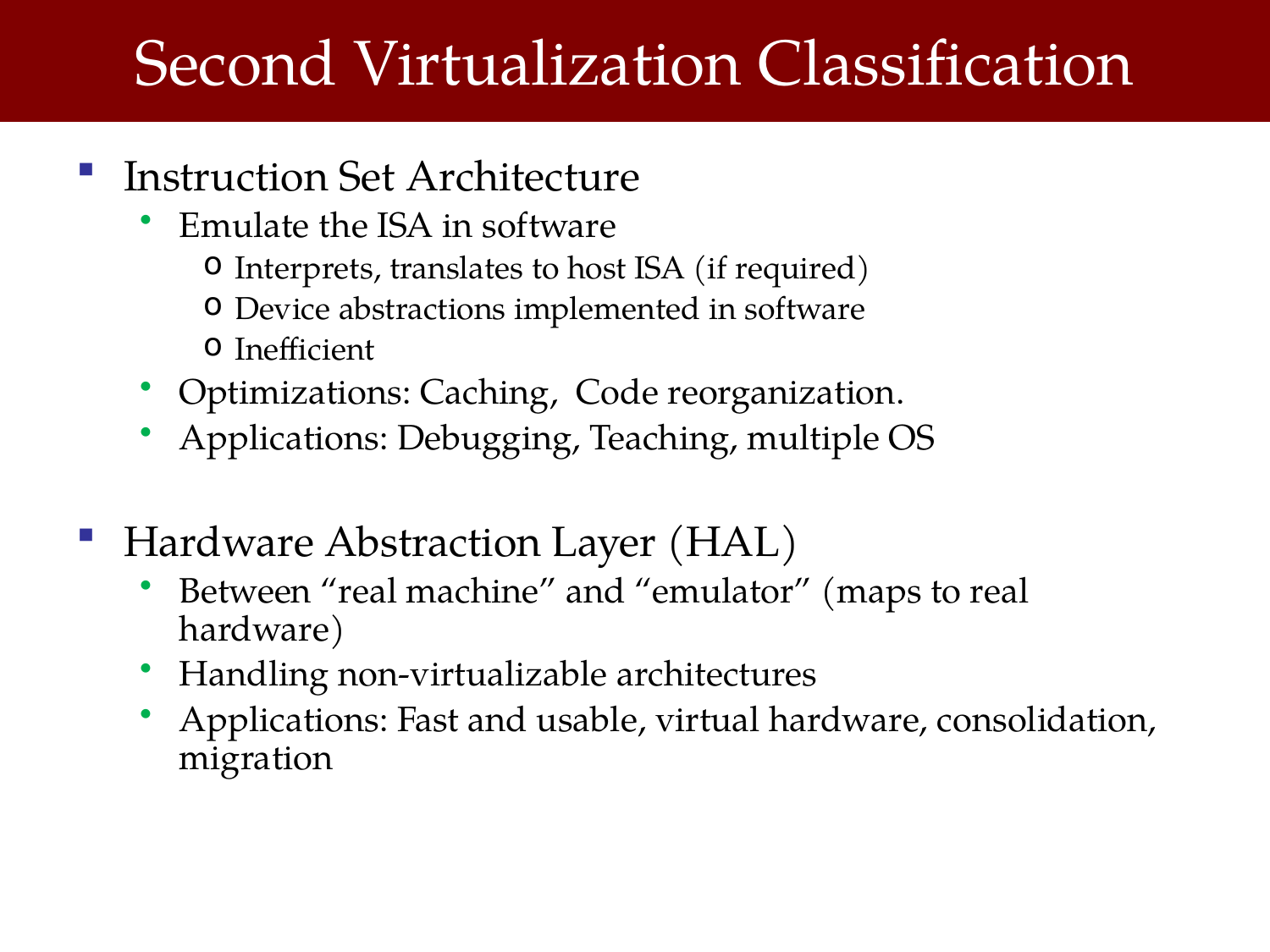

# Second Virtualization Classification
Instruction Set Architecture
Emulate the ISA in software
Interprets, translates to host ISA (if required)
Device abstractions implemented in software
Inefficient
Optimizations: Caching,  Code reorganization.
Applications: Debugging, Teaching, multiple OS

Hardware Abstraction Layer (HAL)
Between “real machine” and “emulator” (maps to real hardware)
Handling non-virtualizable architectures
Applications: Fast and usable, virtual hardware, consolidation, migration